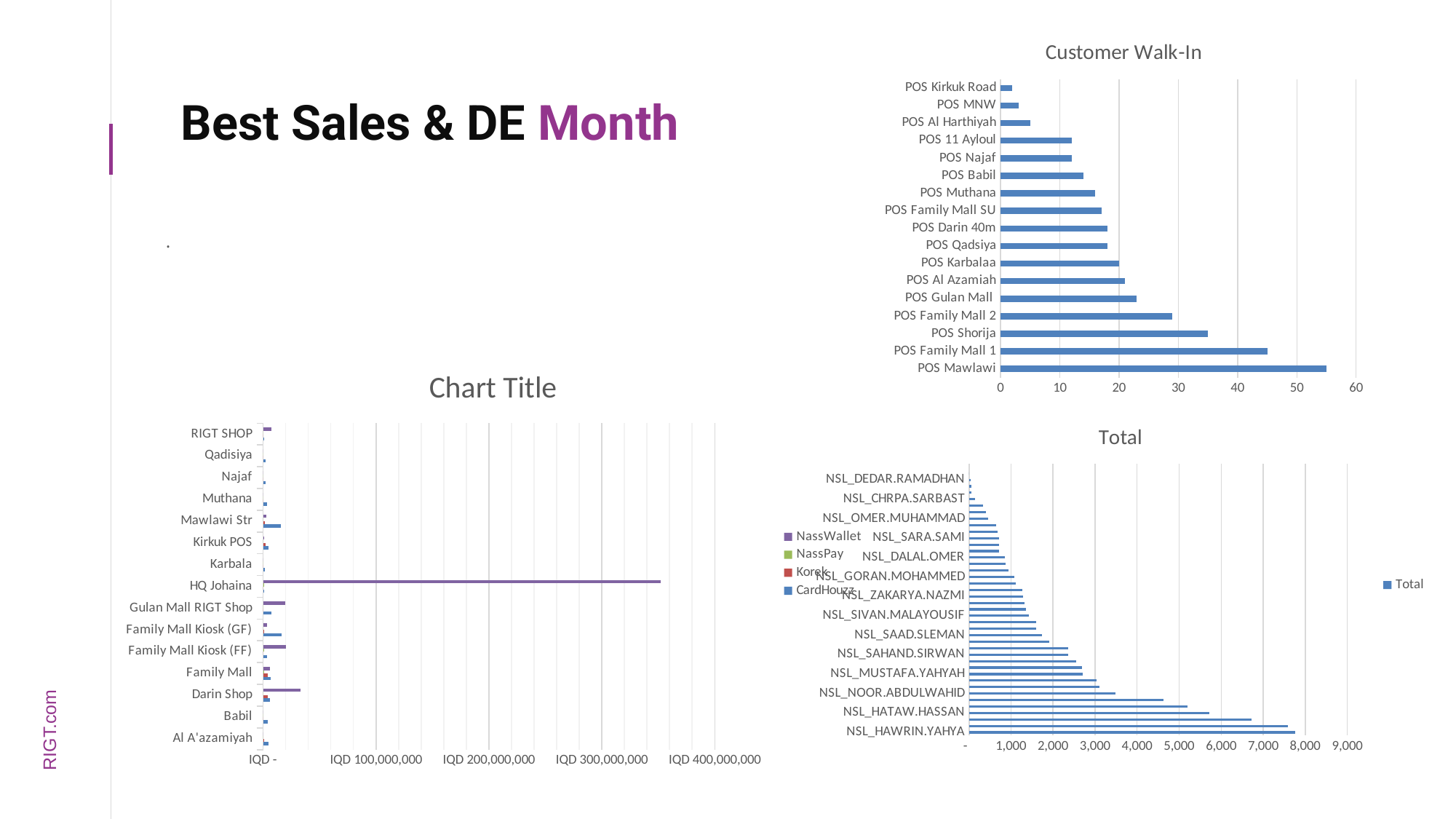

### Chart:

| Category | Customer Walk-In |
|---|---|
| POS Mawlawi | 55.0 |
| POS Family Mall 1 | 45.0 |
| POS Shorija | 35.0 |
| POS Family Mall 2 | 29.0 |
| POS Gulan Mall  | 23.0 |
| POS Al Azamiah | 21.0 |
| POS Karbalaa | 20.0 |
| POS Qadsiya | 18.0 |
| POS Darin 40m | 18.0 |
| POS Family Mall SU | 17.0 |
| POS Muthana | 16.0 |
| POS Babil | 14.0 |
| POS Najaf | 12.0 |
| POS 11 Ayloul | 12.0 |
| POS Al Harthiyah | 5.0 |
| POS MNW | 3.0 |
| POS Kirkuk Road | 2.0 |
Best Sales & DE Month
.

### Chart:

| Category | CardHouzz | Korek | NassPay | NassWallet |
|---|---|---|---|---|
| Al A'azamiyah | 4687000.0 | 52470.0 | 0.0 | 0.0 |
| Babil | 4406900.0 | 0.0 | 0.0 | 0.0 |
| Darin Shop | 6303000.0 | 4014000.0 | 0.0 | 33201250.0 |
| Family Mall | 6798500.0 | 3986000.0 | 43819.0 | 6022000.0 |
| Family Mall Kiosk (FF) | 3634000.0 | 0.0 | 171769.0 | 19979000.0 |
| Family Mall Kiosk (GF) | 16587000.0 | 1009000.0 | 0.0 | 3788000.0 |
| Gulan Mall RIGT Shop | 7416250.0 | 0.0 | 16314.0 | 19709000.0 |
| HQ Johaina | 102200.0 | 0.0 | 340787.0 | 352431320.0 |
| Karbala | 1360000.0 | 0.0 | 0.0 | 0.0 |
| Kirkuk POS | 5033000.0 | 2511000.0 | 0.0 | 160000.0 |
| Mawlawi Str | 15586150.0 | 1406000.0 | 0.0 | 2680000.0 |
| Muthana | 3560000.0 | 0.0 | 0.0 | 0.0 |
| Najaf | 2337000.0 | 0.0 | 0.0 | 0.0 |
| Qadisiya | 2141000.0 | 0.0 | 0.0 | 0.0 |
| RIGT SHOP | 136000.0 | 0.0 | 33370.0 | 7136000.0 |

### Chart:

| Category | Total |
|---|---|
| NSL_HAWRIN.YAHYA | 7764.0 |
| NSL_HOGR.YOSIFR | 7581.0 |
| NSL_AVAN.AHMED | 6730.0 |
| NSL_HATAW.HASSAN | 5710.0 |
| NSL_POLLA.QASSIM | 5199.0 |
| NSL_MOSTAFA.BAKR | 4627.0 |
| NSL_NOOR.ABDULWAHID | 3490.0 |
| OTHER | 3110.0 |
| NSL_NERGIZ.HASSAN | 3036.0 |
| NSL_MUSTAFA.YAHYAH | 2708.0 |
| NSL_SAIF.HUSSEIN | 2687.0 |
| NSL_AYAT.HUSSAIN | 2556.0 |
| NSL_SAHAND.SIRWAN | 2363.0 |
| NSL_FATIMA.JAWAD | 2353.0 |
| NSL_DIYAR.KAREEM | 1909.0 |
| NSL_SAAD.SLEMAN | 1743.0 |
| NSL_ALI.SAMI | 1596.0 |
| NSL_MUHAMMAD.RIYAD | 1595.0 |
| NSL_SIVAN.MALAYOUSIF | 1423.0 |
| NSL_SAJAD.ALWAN | 1347.0 |
| NSL_SAMA.BASIM | 1326.0 |
| NSL_ZAKARYA.NAZMI | 1278.0 |
| NSL_MASOUD.FAREEQ | 1270.0 |
| NSL_HASSAN.MOHAMMED | 1121.0 |
| NSL_GORAN.MOHAMMED | 1072.0 |
| NSL_SHVAN.OMER | 939.0 |
| NSL_AHMED.JIHAD | 877.0 |
| NSL_DALAL.OMER | 851.0 |
| NSL_JASOOR.ABDULLAH | 721.0 |
| NSL_GORAN.MUHAMAD | 717.0 |
| NSL_SARA.SAMI | 709.0 |
| NSL_MARWA.WNAS | 683.0 |
| NSL_DLOVAN.KHALID | 652.0 |
| NSL_OMER.MUHAMMAD | 448.0 |
| NSL_SIYAR.BURHAN | 401.0 |
| NSL_ZAHRAA.SALEH | 341.0 |
| NSL_CHRPA.SARBAST | 145.0 |
| NSL_MUHTAJ.ABDAL | 64.0 |
| NSL_ZAINAB.JAAFAR | 51.0 |
| NSL_DEDAR.RAMADHAN | 47.0 |
| NSL_HUDA.SADIQ | 0.0 |
| (blank) | None |